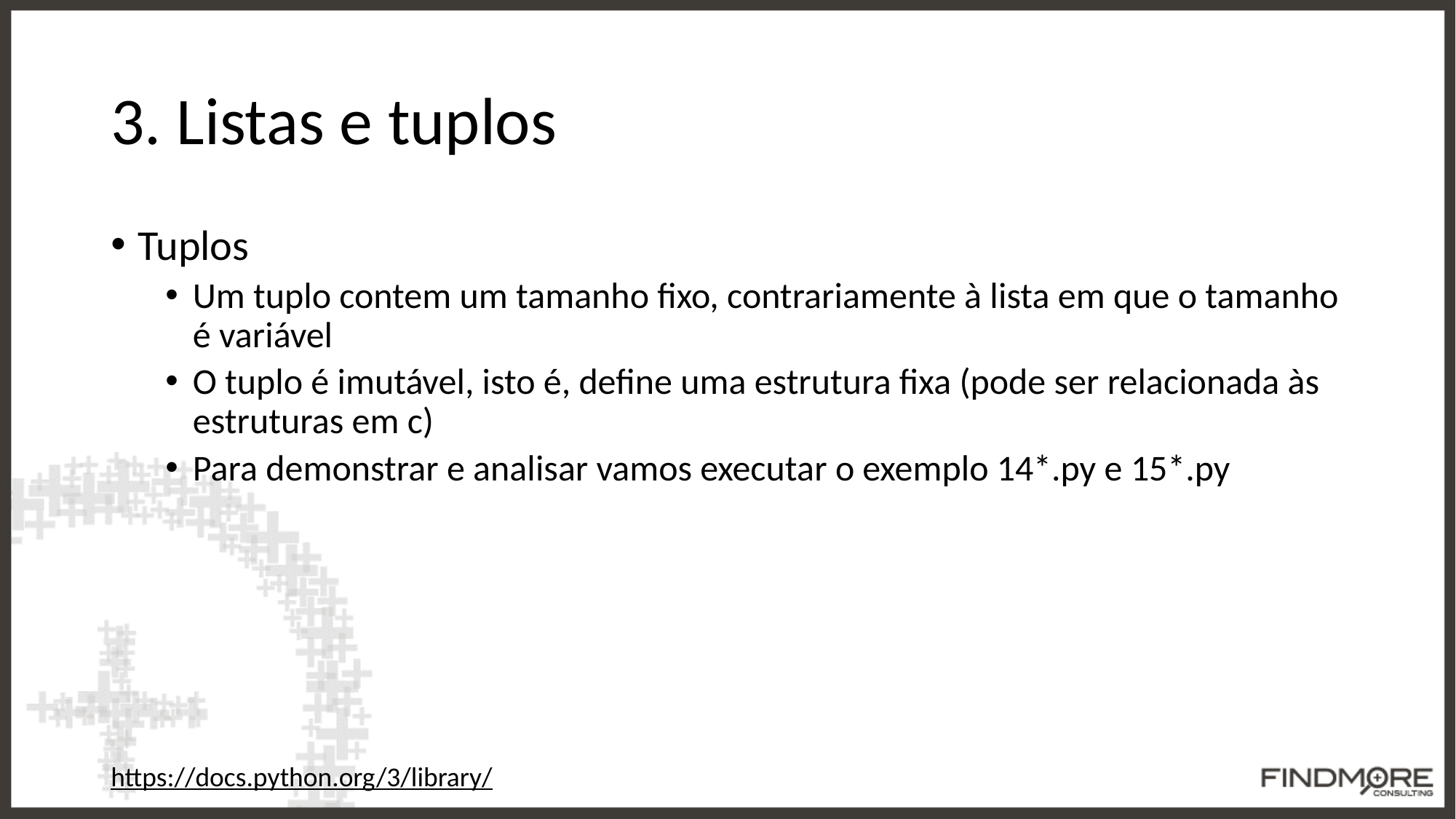

# 3. Listas e tuplos
Tuplos
Um tuplo contem um tamanho fixo, contrariamente à lista em que o tamanho é variável
O tuplo é imutável, isto é, define uma estrutura fixa (pode ser relacionada às estruturas em c)
Para demonstrar e analisar vamos executar o exemplo 14*.py e 15*.py

https://docs.python.org/3/library/